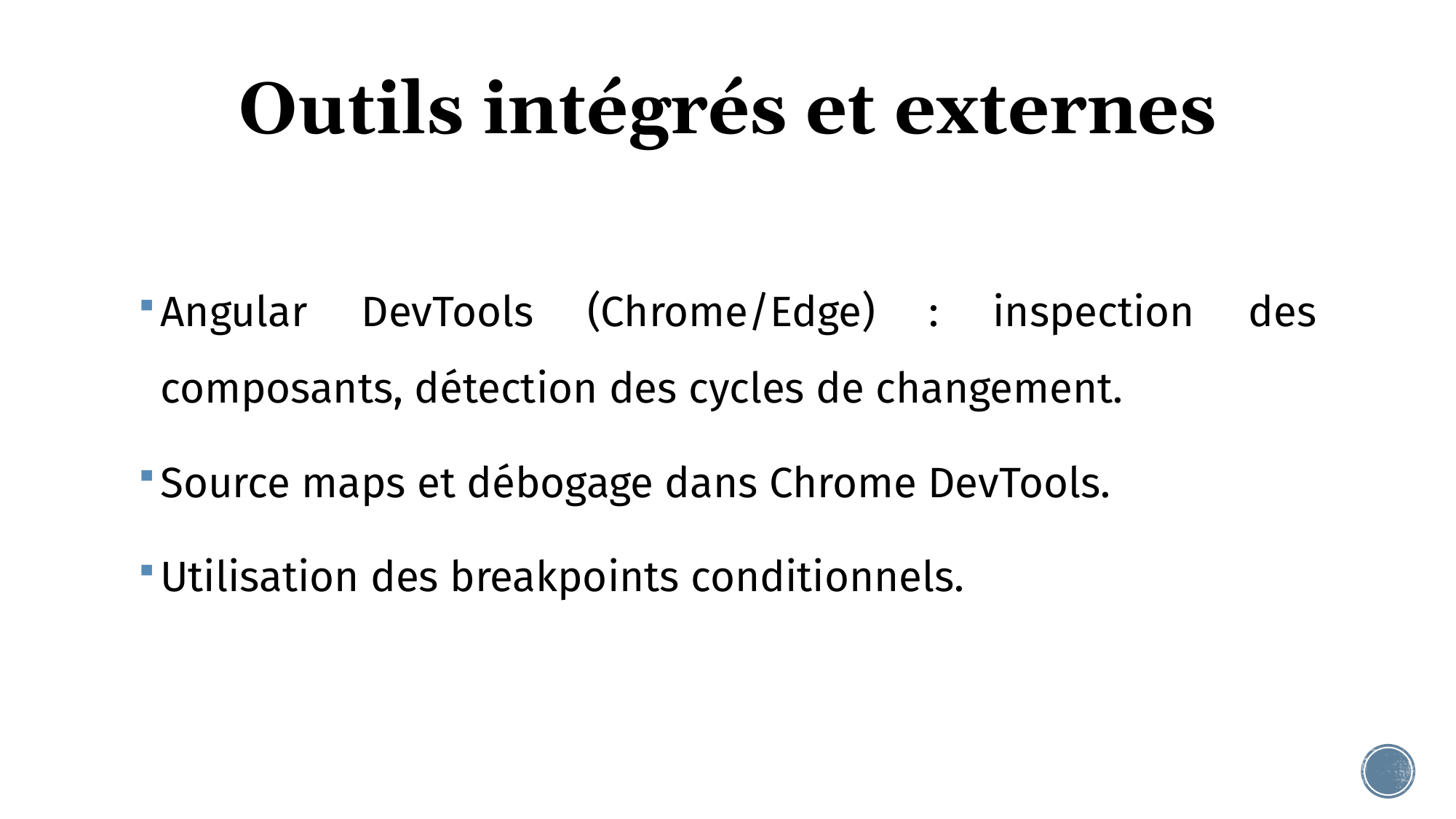

# Outils intégrés et externes
Angular DevTools (Chrome/Edge) : inspection des composants, détection des cycles de changement.
Source maps et débogage dans Chrome DevTools.
Utilisation des breakpoints conditionnels.